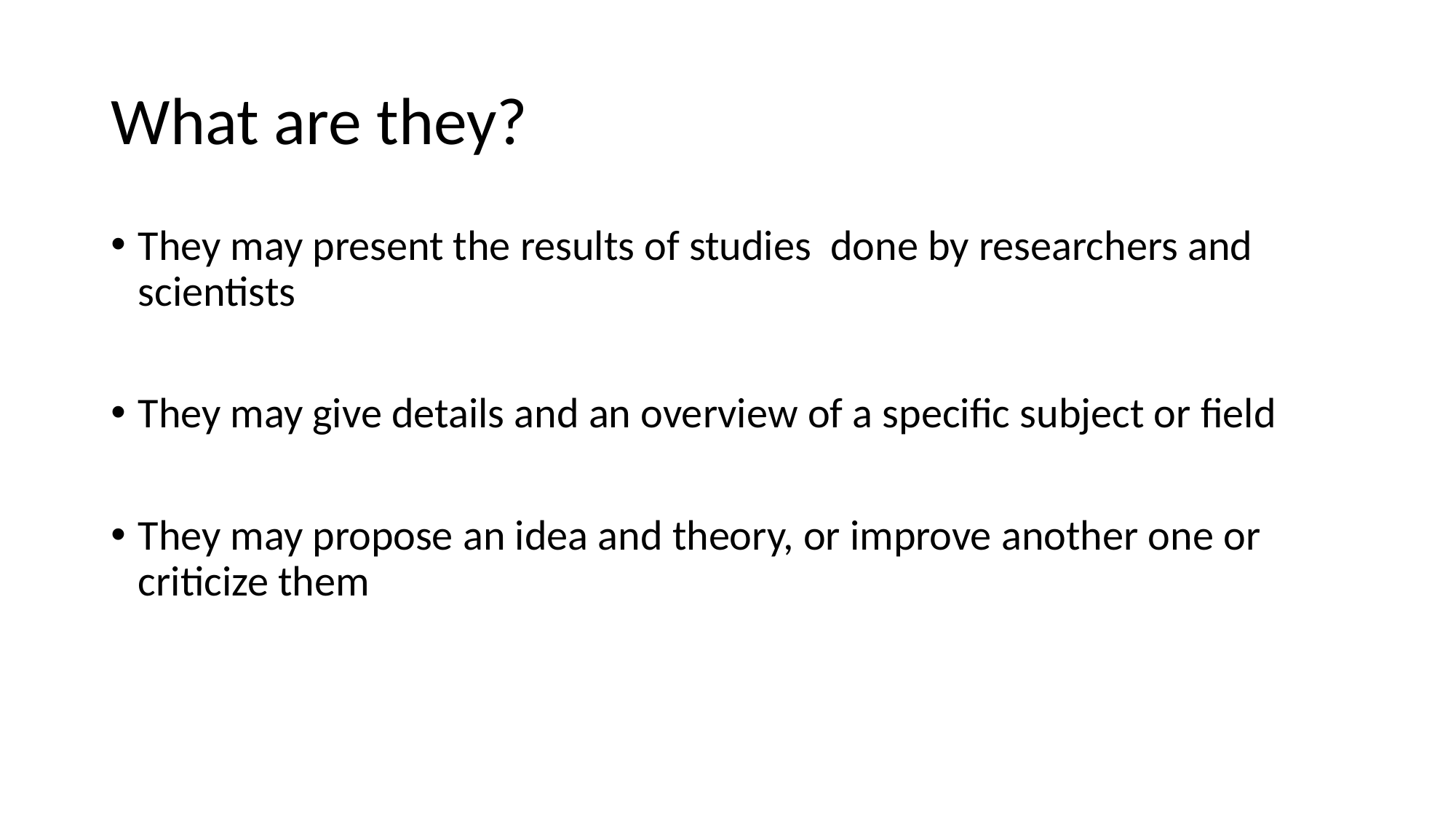

# What are they?
They may present the results of studies  done by researchers and scientists

They may give details and an overview of a specific subject or field

They may propose an idea and theory, or improve another one or criticize them